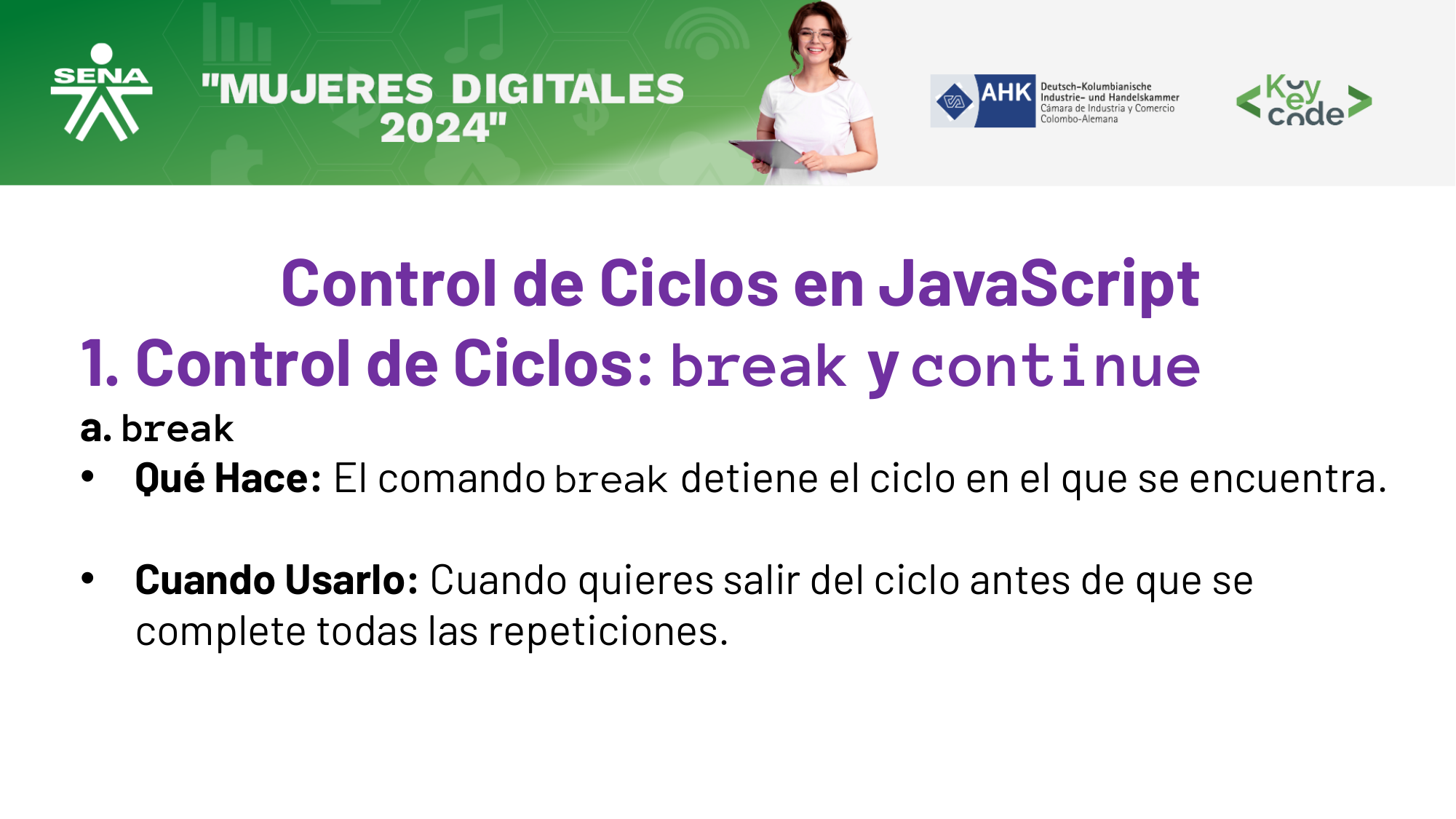

Control de Ciclos en JavaScript
1. Control de Ciclos: break y continue
a. break
Qué Hace: El comando break detiene el ciclo en el que se encuentra.

Cuando Usarlo: Cuando quieres salir del ciclo antes de que se complete todas las repeticiones.